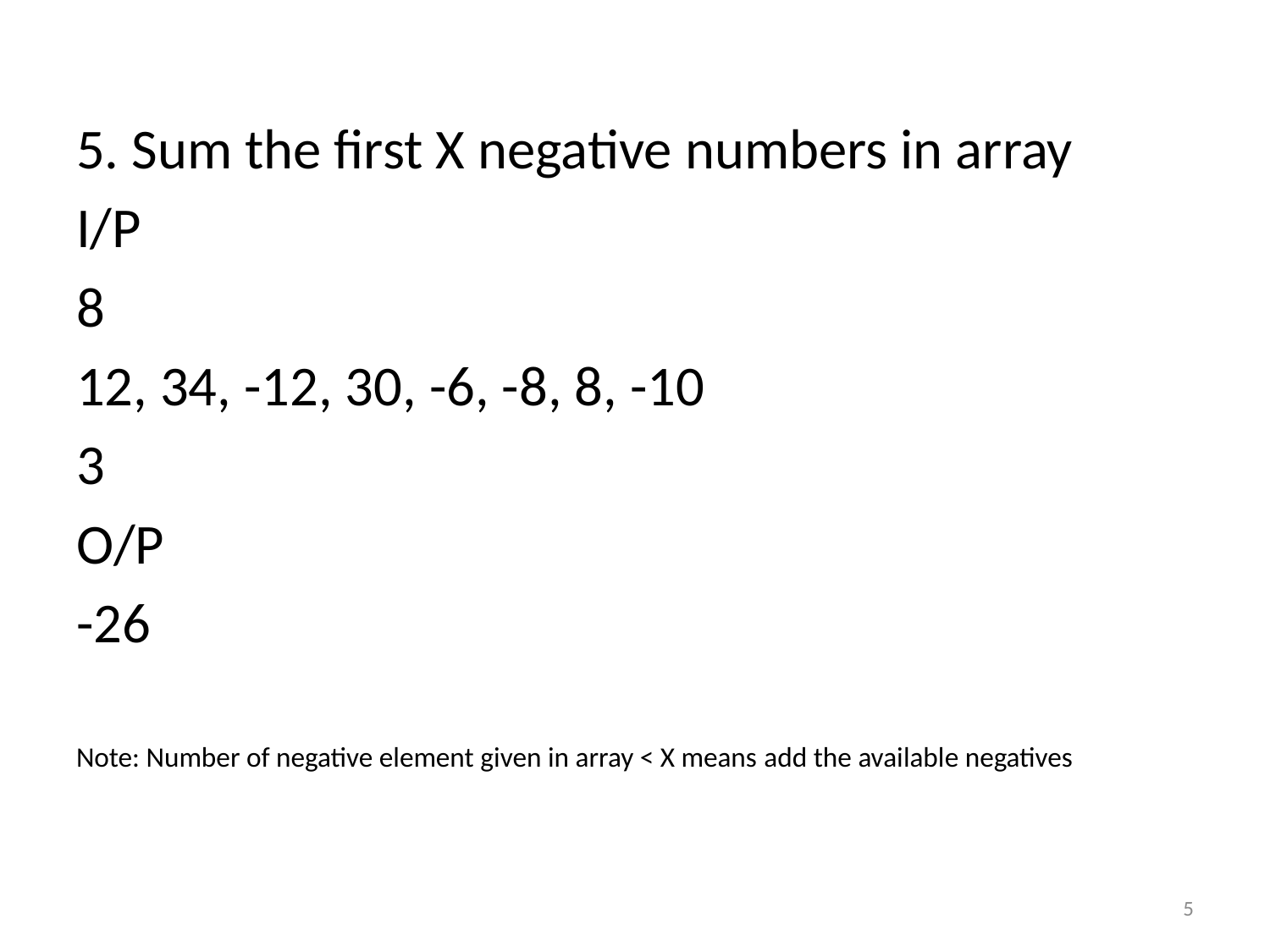

5. Sum the first X negative numbers in array
I/P
8
12, 34, -12, 30, -6, -8, 8, -10
3
O/P
-26

Note: Number of negative element given in array < X means add the available negatives
5